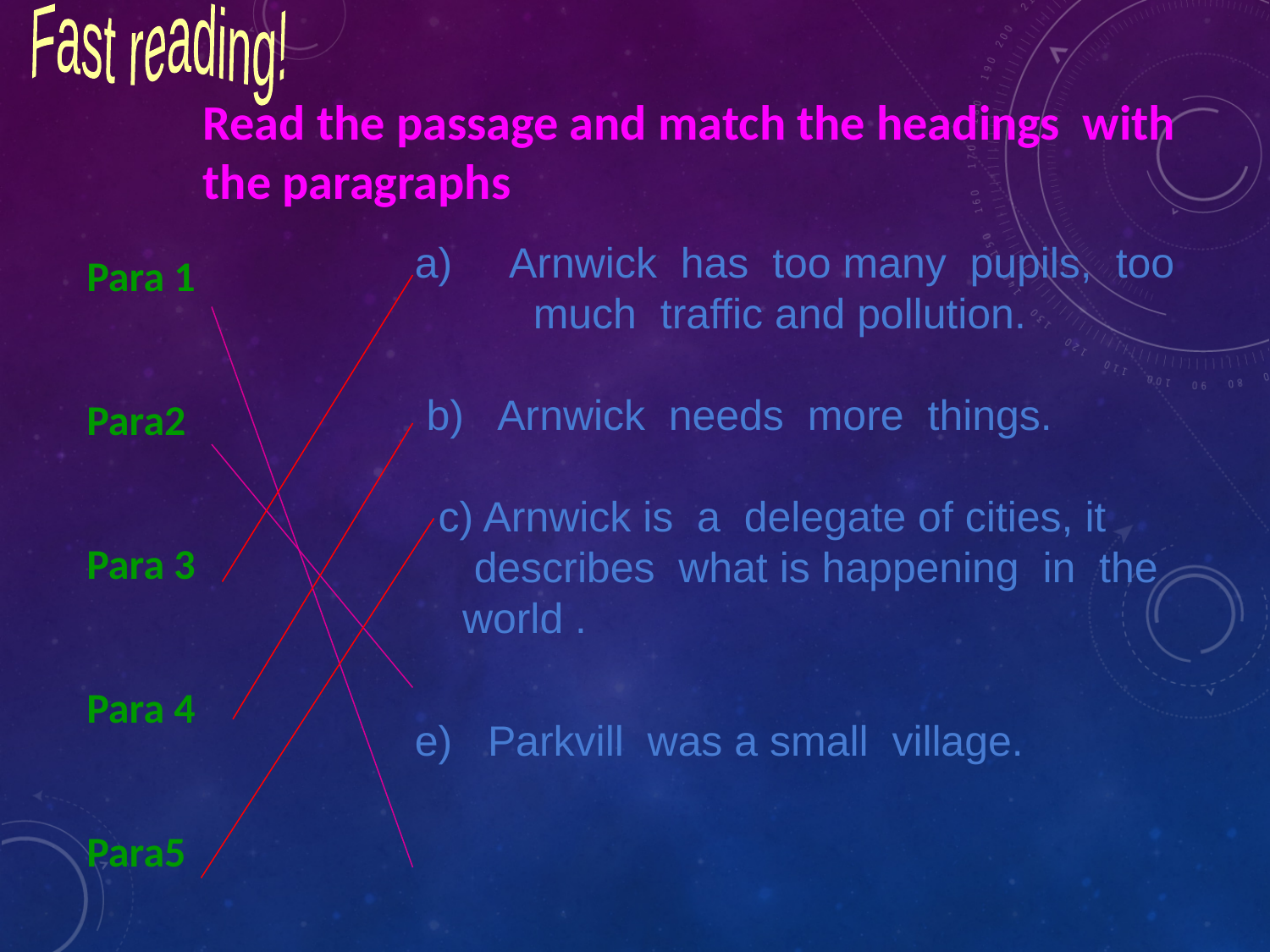

Fast reading!
Read the passage and match the headings  with the paragraphs
a)     Arnwick  has  too many  pupils,  too
          much  traffic and pollution.

 b)   Arnwick  needs  more  things.

  c) Arnwick is  a  delegate of cities, it
     describes  what is happening  in  the world .

e)   Parkvill  was a small  village.

Para 1

Para2

Para 3

Para 4

Para5